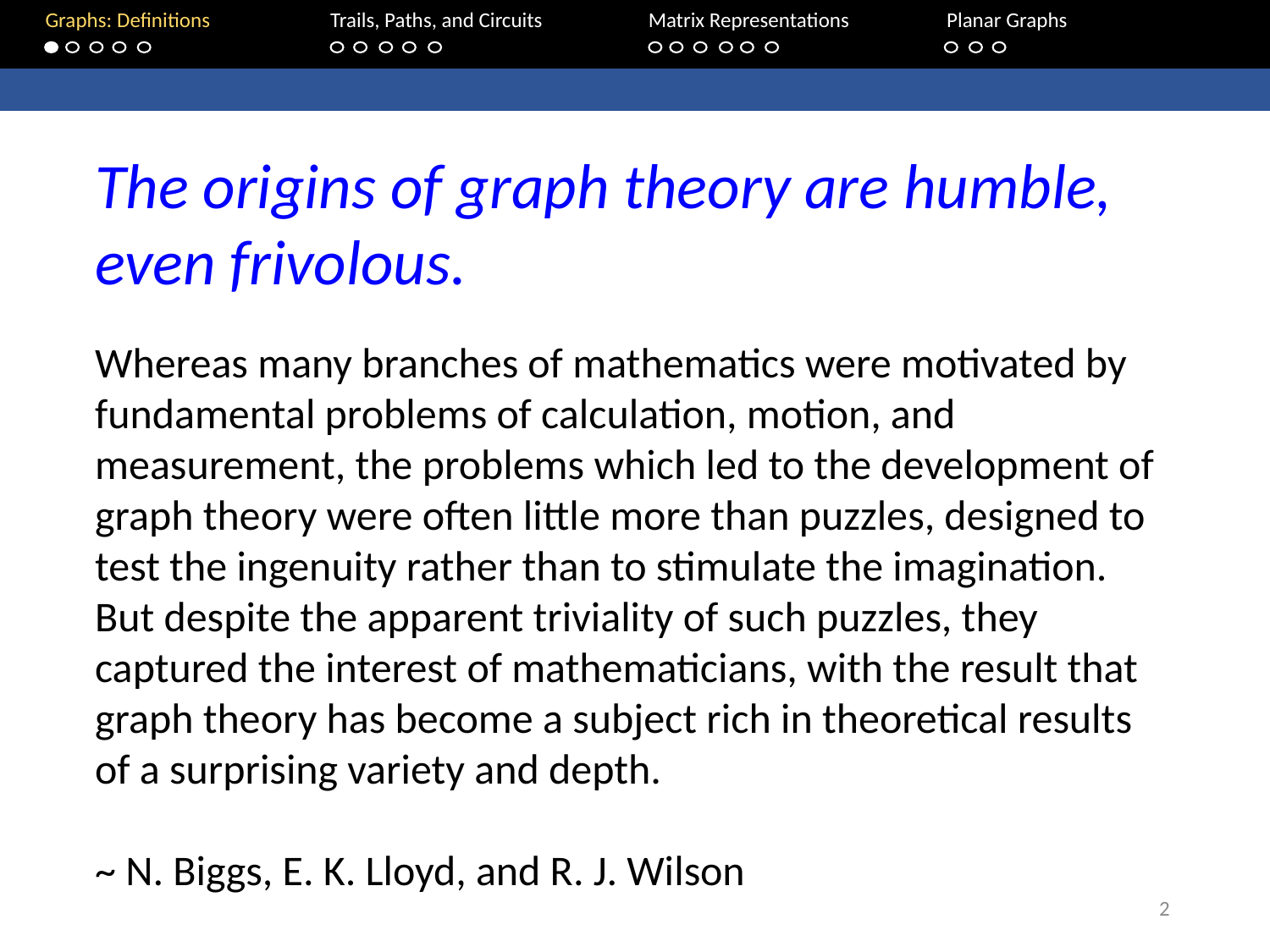

Graphs: Definitions		Trails, Paths, and Circuits	Matrix Representations	Planar Graphs

The origins of graph theory are humble, even frivolous.

Whereas many branches of mathematics were motivated by fundamental problems of calculation, motion, and measurement, the problems which led to the development of graph theory were often little more than puzzles, designed to test the ingenuity rather than to stimulate the imagination. But despite the apparent triviality of such puzzles, they captured the interest of mathematicians, with the result that graph theory has become a subject rich in theoretical results of a surprising variety and depth.

~ N. Biggs, E. K. Lloyd, and R. J. Wilson
2